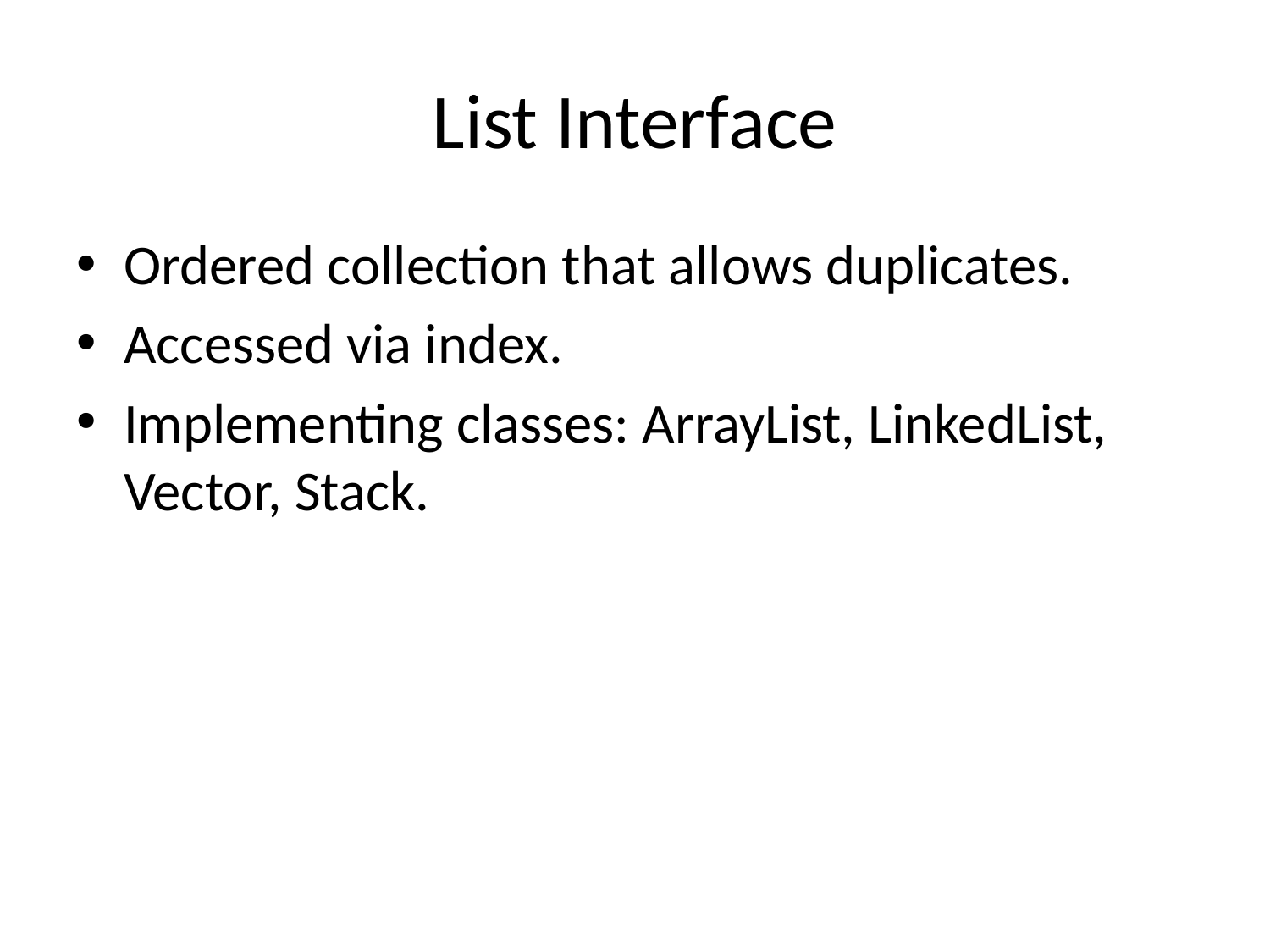

# List Interface
Ordered collection that allows duplicates.
Accessed via index.
Implementing classes: ArrayList, LinkedList, Vector, Stack.